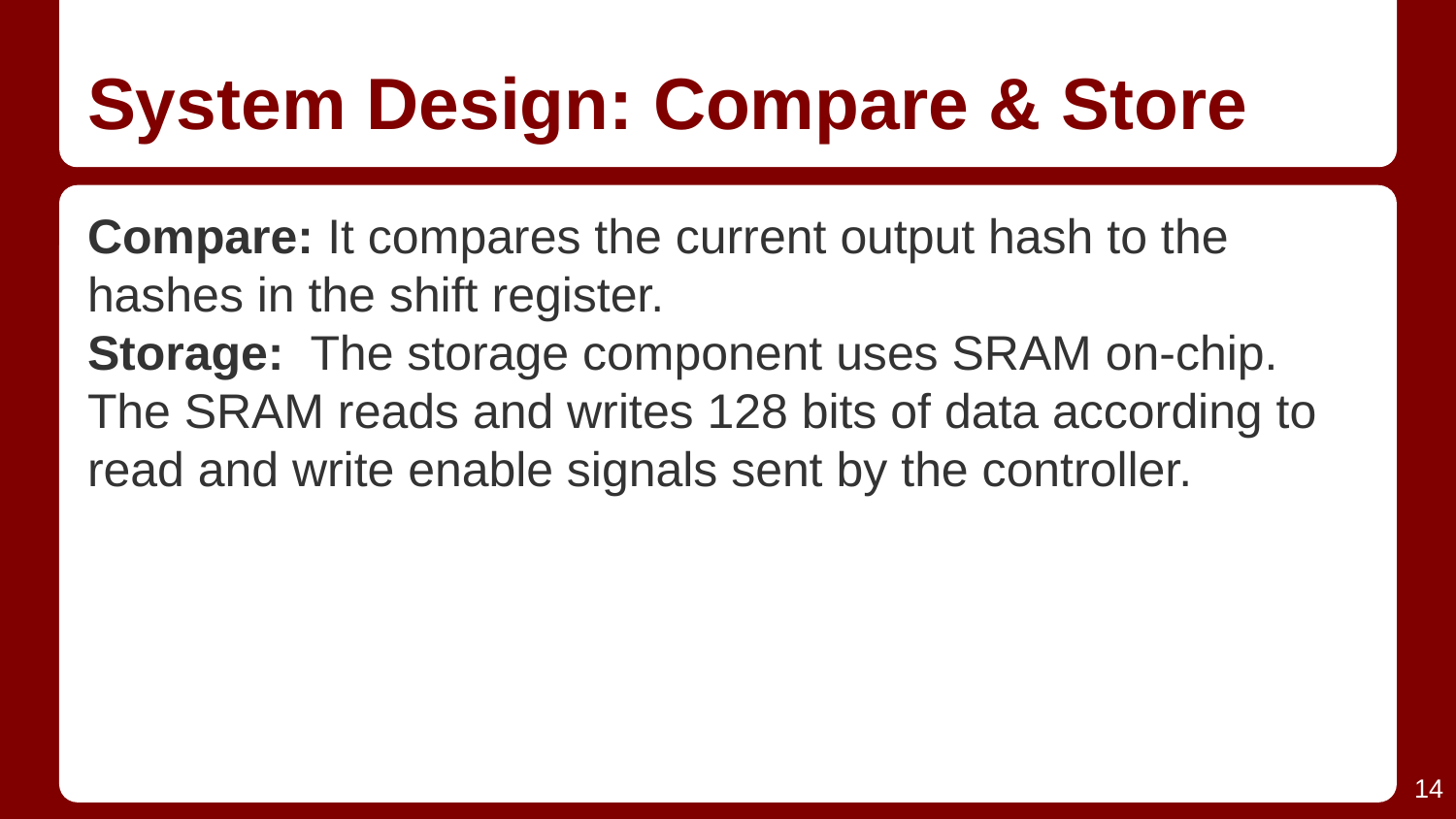

# System Design: Compare & Store
Compare: It compares the current output hash to the hashes in the shift register.
Storage:  The storage component uses SRAM on-chip. The SRAM reads and writes 128 bits of data according to read and write enable signals sent by the controller.
14